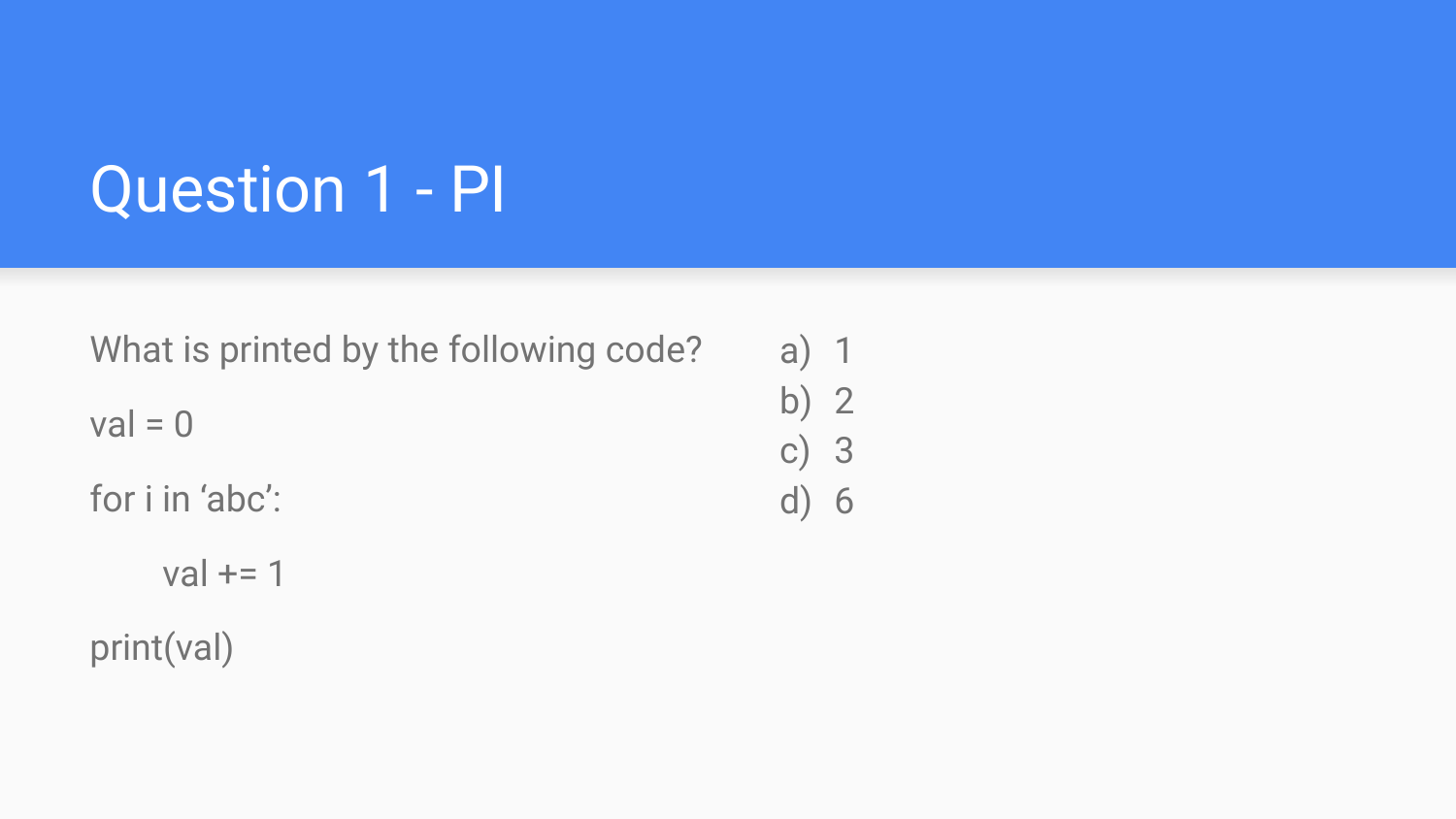

# Question 1 - PI
What is printed by the following code?
val = 0
for i in ‘abc’:
val += 1
print(val)
1
2
3
6